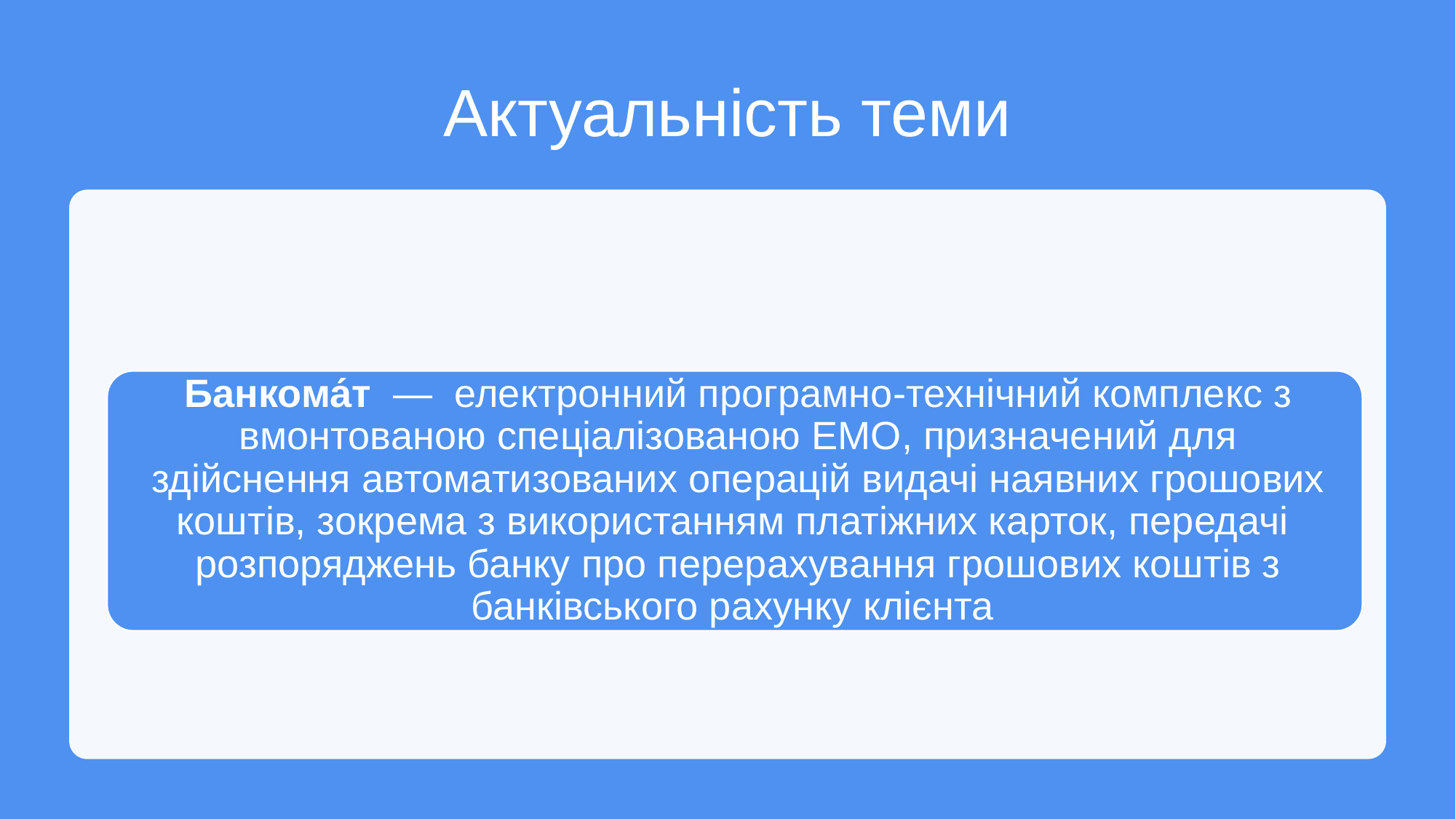

Актуальність теми

Банкома́т  —  електронний програмно-технічний комплекс з вмонтованою спеціалізованою ЕМО, призначений для здійснення автоматизованих операцій видачі наявних грошових коштів, зокрема з використанням платіжних карток, передачі  розпоряджень банку про перерахування грошових коштів з банківського рахунку клієнта